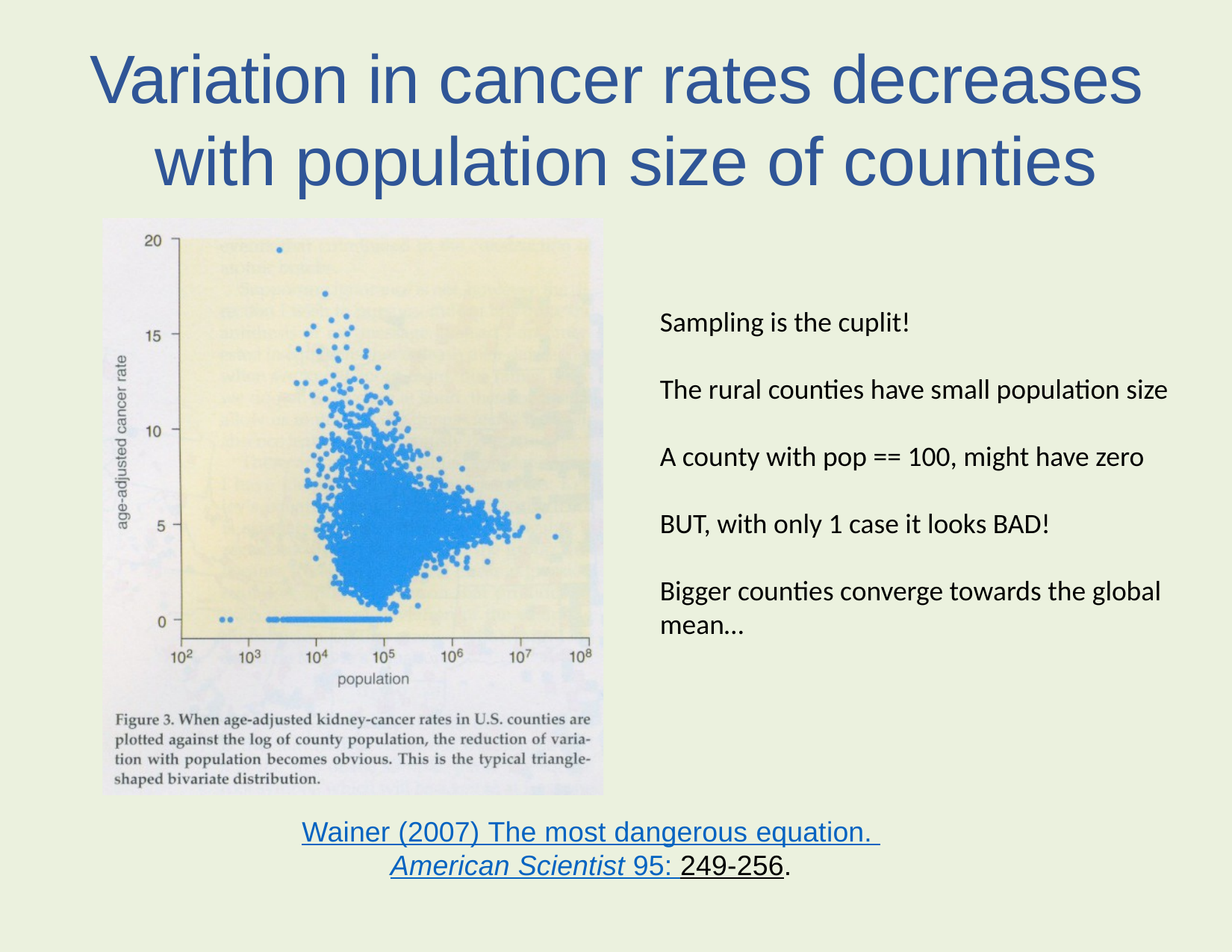

# Variation in cancer rates decreases  with population size of counties

Sampling is the cuplit!

The rural counties have small population size

A county with pop == 100, might have zero

BUT, with only 1 case it looks BAD!

Bigger counties converge towards the global mean…
Wainer (2007) The most dangerous equation. American Scientist 95: 249-256.